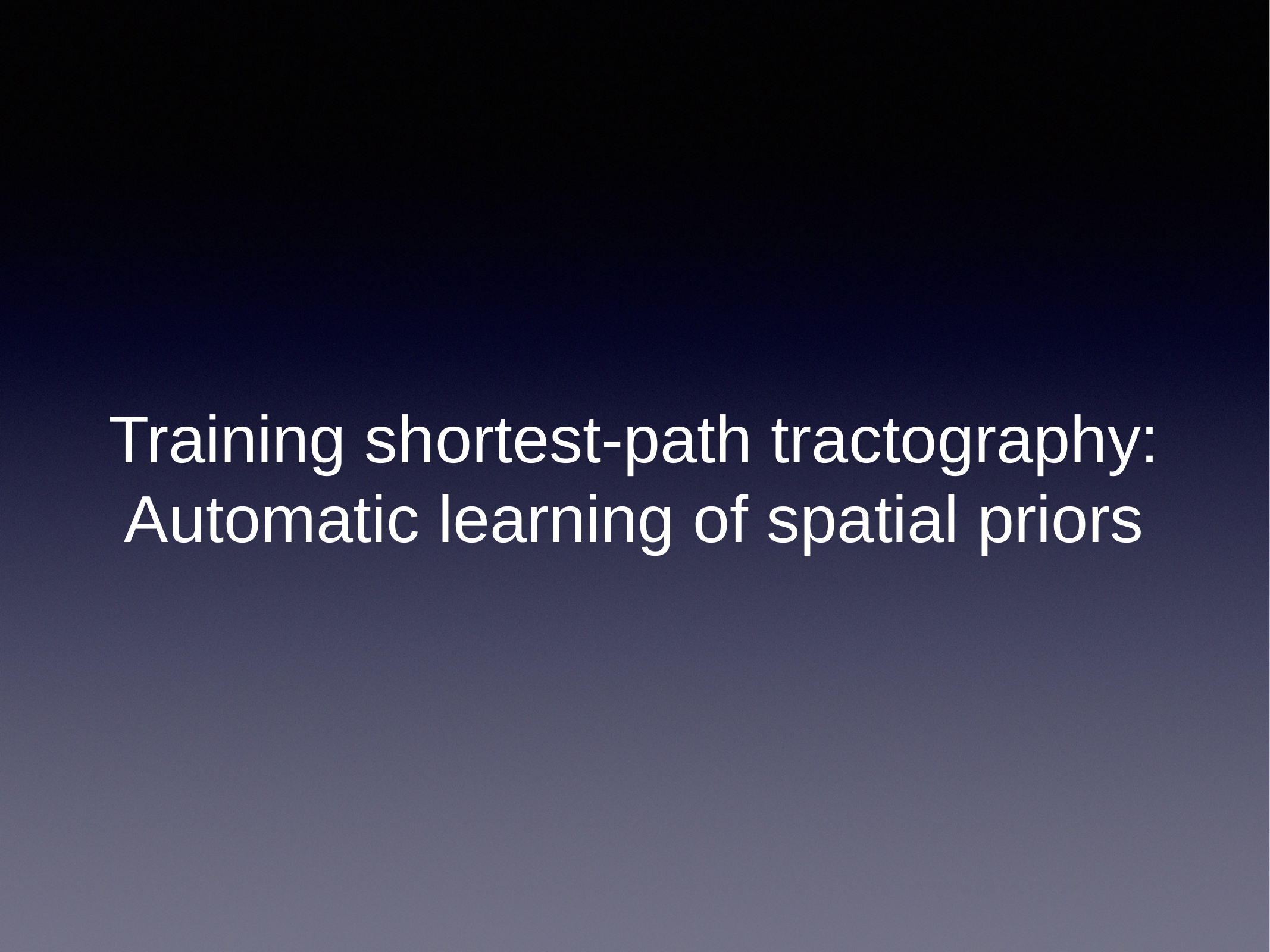

# Training shortest-path tractography: Automatic learning of spatial priors